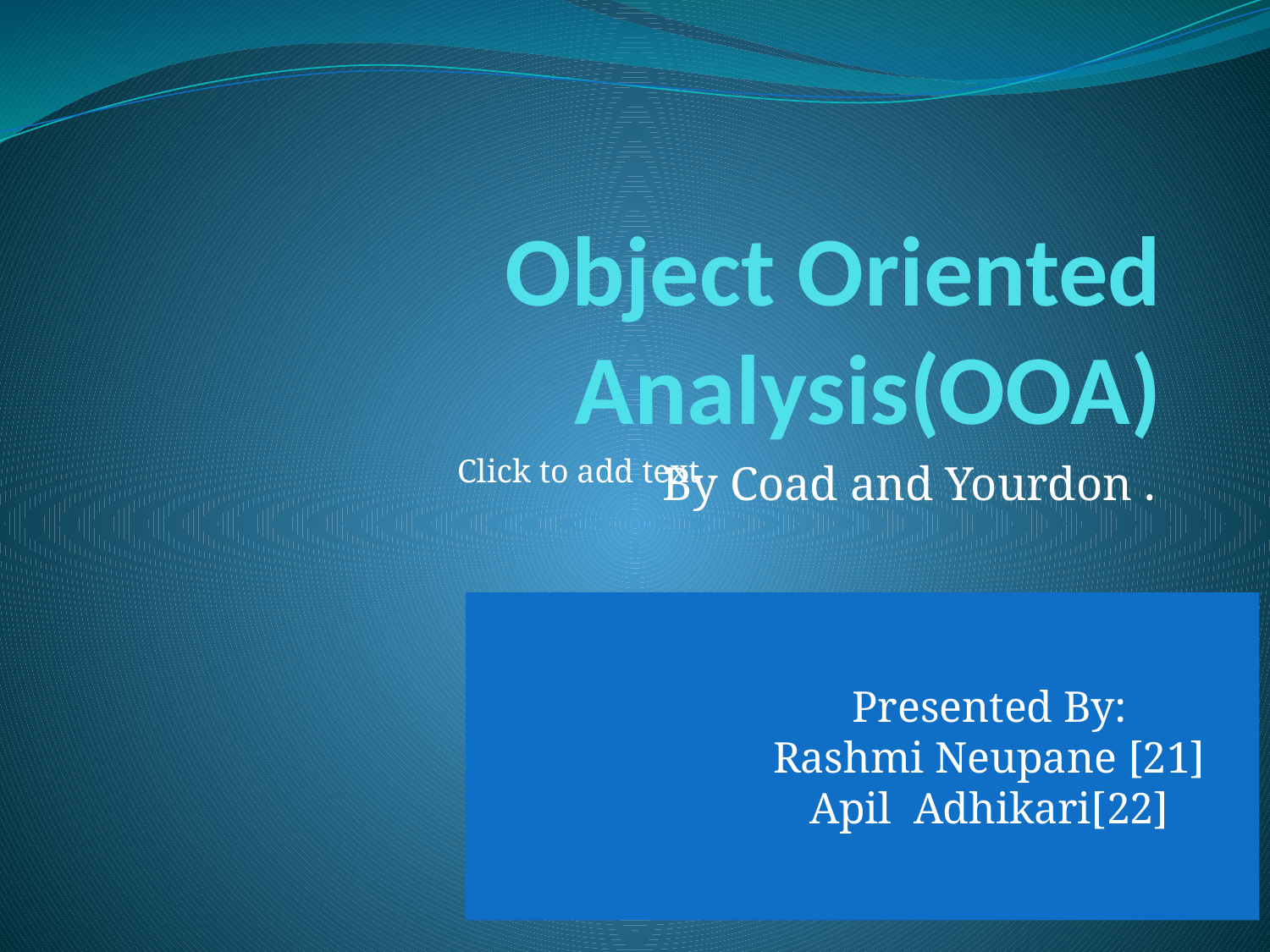

# Object Oriented Analysis(OOA)
Click to add text
By Coad and Yourdon .
		Presented By:
             	Rashmi Neupane [21]
		Apil  Adhikari[22]